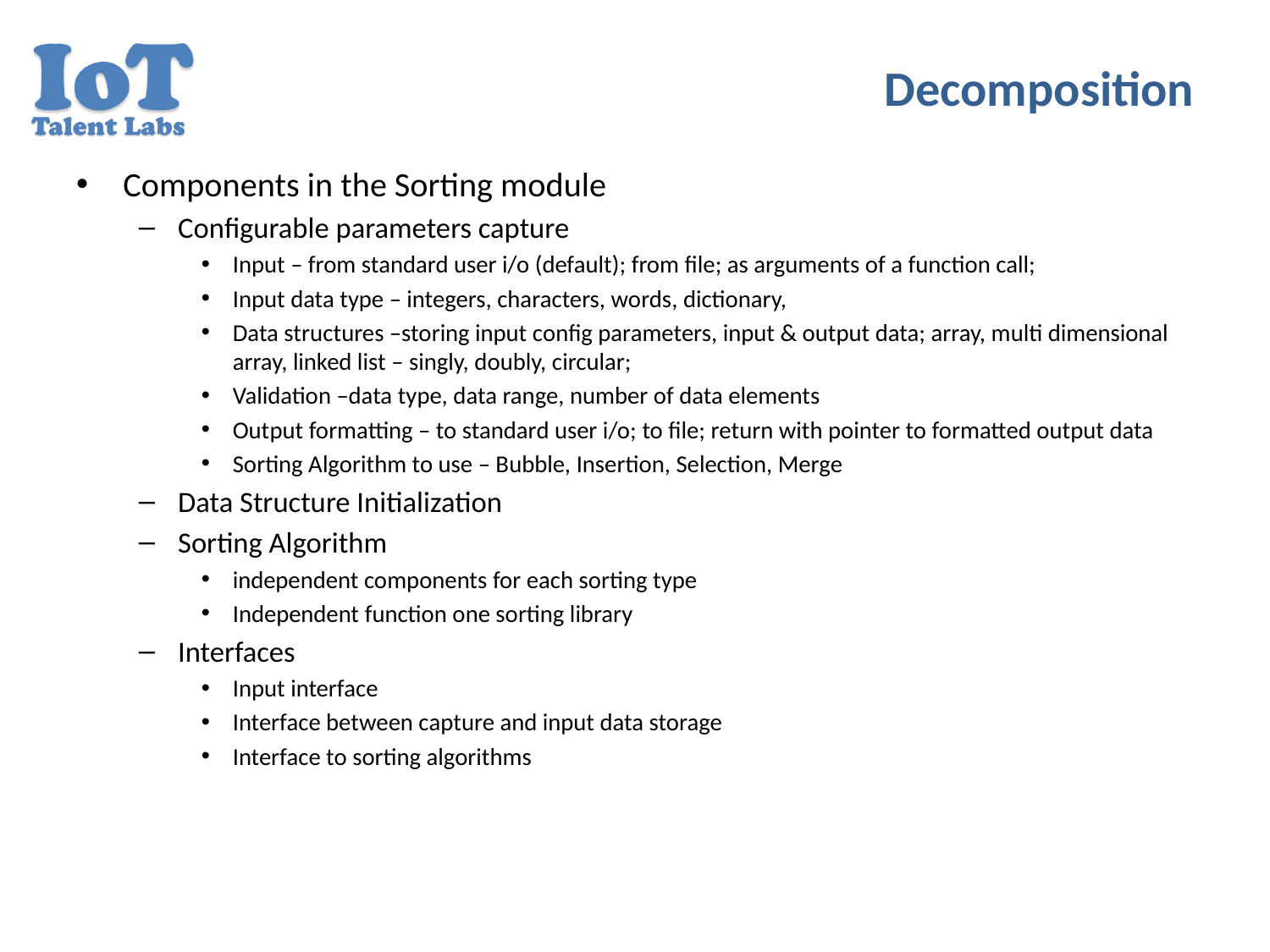

# Decomposition
Components in the Sorting module
Configurable parameters capture
Input – from standard user i/o (default); from file; as arguments of a function call;
Input data type – integers, characters, words, dictionary,
Data structures –storing input config parameters, input & output data; array, multi dimensional array, linked list – singly, doubly, circular;
Validation –data type, data range, number of data elements
Output formatting – to standard user i/o; to file; return with pointer to formatted output data
Sorting Algorithm to use – Bubble, Insertion, Selection, Merge
Data Structure Initialization
Sorting Algorithm
independent components for each sorting type
Independent function one sorting library
Interfaces
Input interface
Interface between capture and input data storage
Interface to sorting algorithms